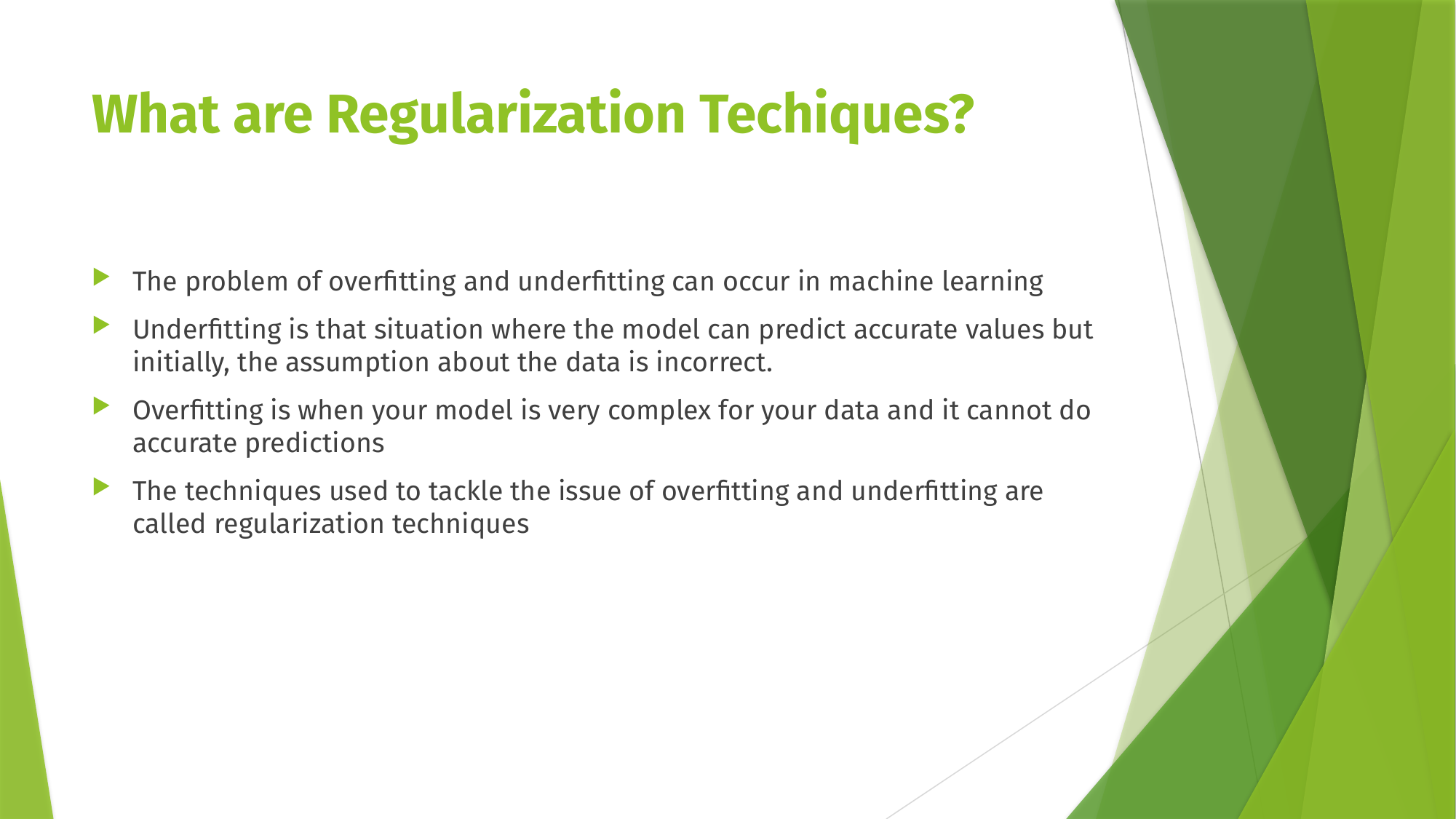

# What are Regularization Techiques?
The problem of overfitting and underfitting can occur in machine learning
Underfitting is that situation where the model can predict accurate values but initially, the assumption about the data is incorrect.
Overfitting is when your model is very complex for your data and it cannot do accurate predictions
The techniques used to tackle the issue of overfitting and underfitting are called regularization techniques